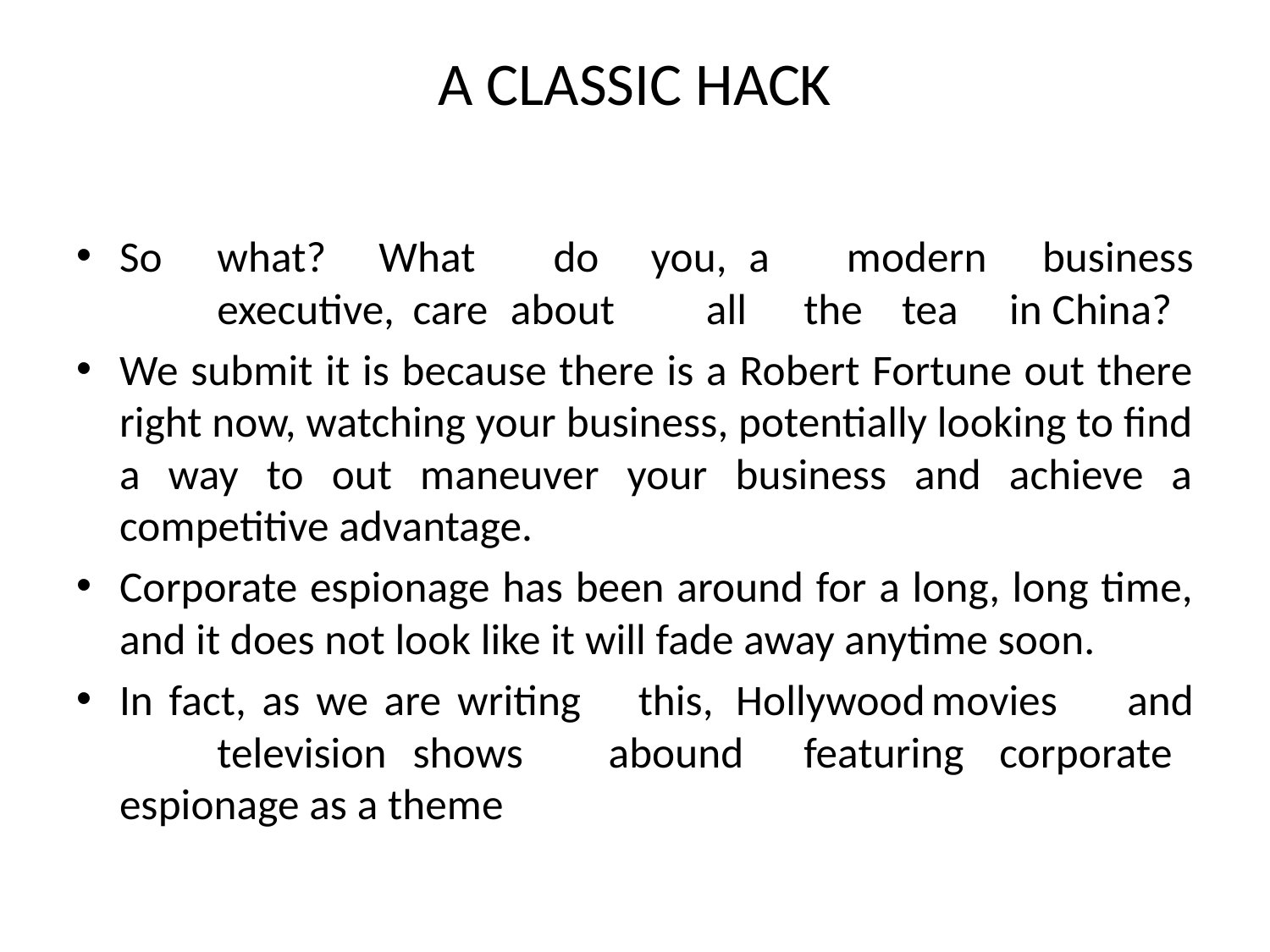

# A CLASSIC HACK
So	what? What	do	you,	a	modern	business	executive,	care	about	all	the	tea	 in China?
We submit it is because there is a Robert Fortune out there right now, watching your business, potentially looking to find a way to out maneuver your business and achieve a competitive advantage.
Corporate espionage has been around for a long, long time, and it does not look like it will fade away anytime soon.
In fact, as we are writing	this,	Hollywood	movies	and	television	shows	abound	featuring	corporate espionage as a theme